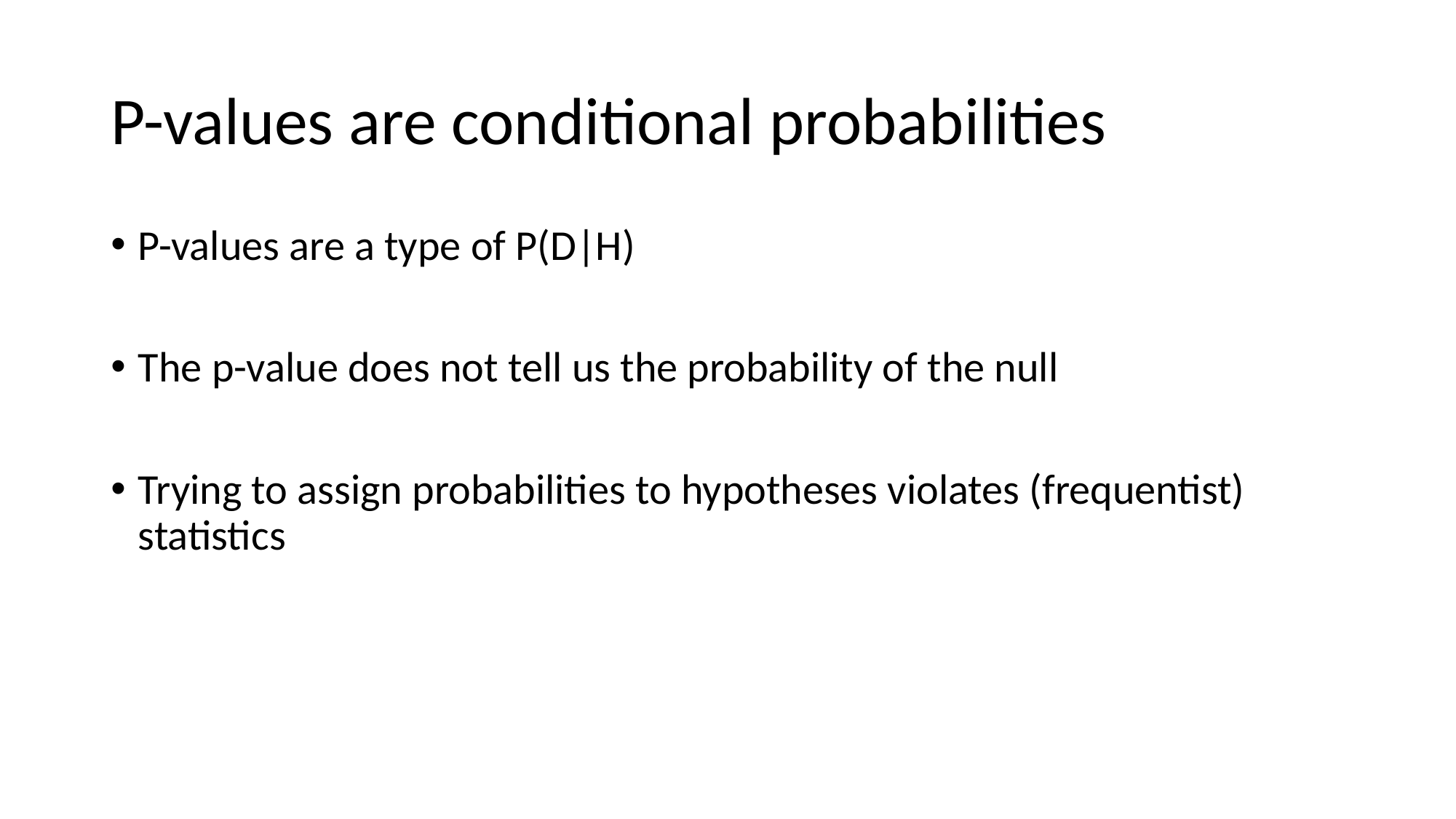

# P-values are conditional probabilities
P-values are a type of P(D|H)

The p-value does not tell us the probability of the null

Trying to assign probabilities to hypotheses violates (frequentist) statistics